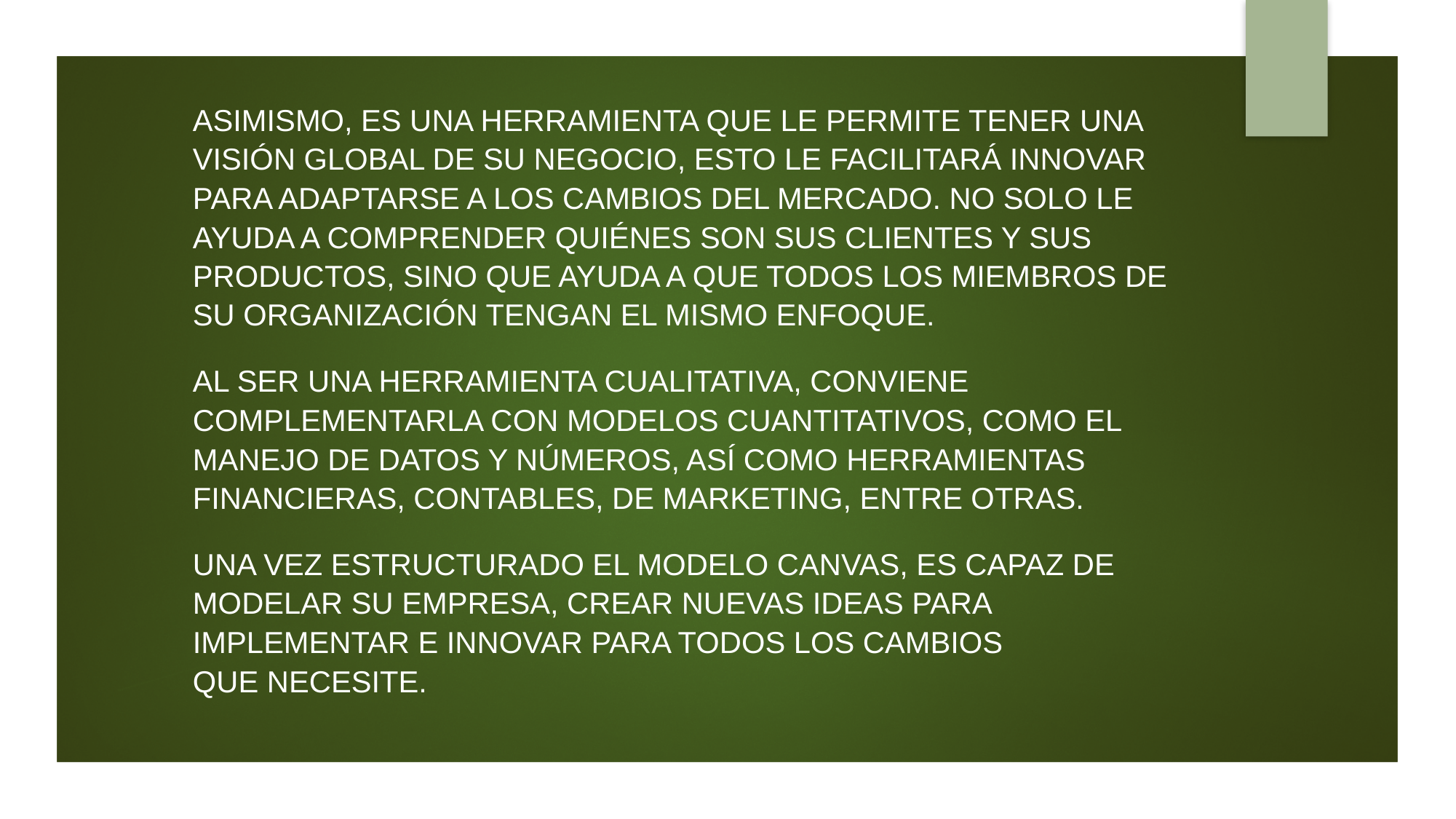

Asimismo, es una herramienta que Le permite tener una visión global de Su negocio, esto Le facilitará innovar para adaptarse a los cambios del mercado. No solo Le ayuda a comprender quiénes son Sus clientes y Sus productos, sino que ayuda a que todos los miembros de Su organización tengan el mismo enfoque.
Al ser una herramienta cualitativa, conviene complementarla con modelos cuantitativos, como el manejo de datos y números, así como herramientas financieras, contables, de marketing, entre otras.
Una vez estructurado el modelo Canvas, es capaz de modelar Su empresa, crear nuevas ideas para implementar e innovar para todos los cambios que necesite.